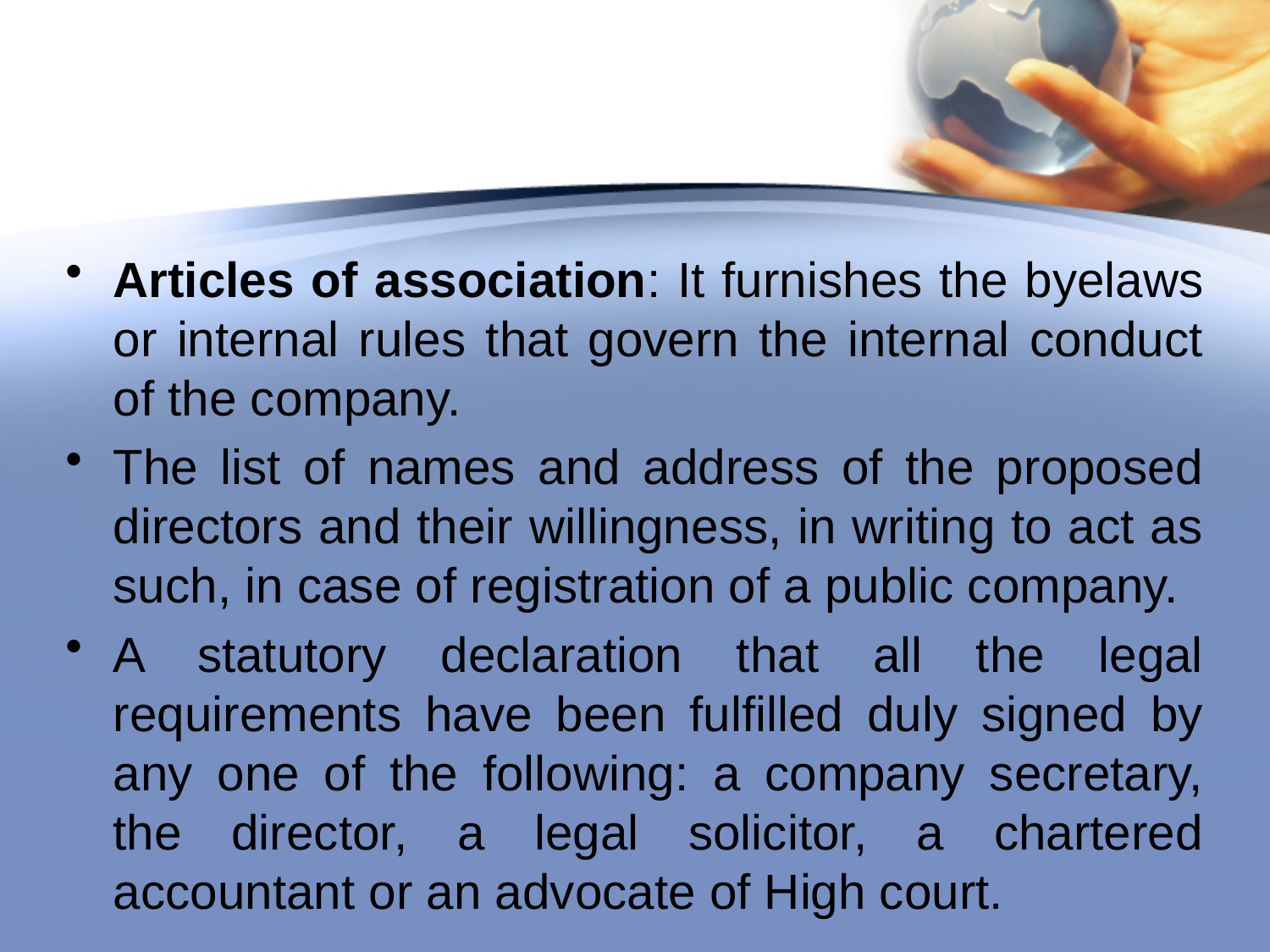

#
Articles of association: It furnishes the byelaws or internal rules that govern the internal conduct of the company.
The list of names and address of the proposed directors and their willingness, in writing to act as such, in case of registration of a public company.
A statutory declaration that all the legal requirements have been fulfilled duly signed by any one of the following: a company secretary, the director, a legal solicitor, a chartered accountant or an advocate of High court.